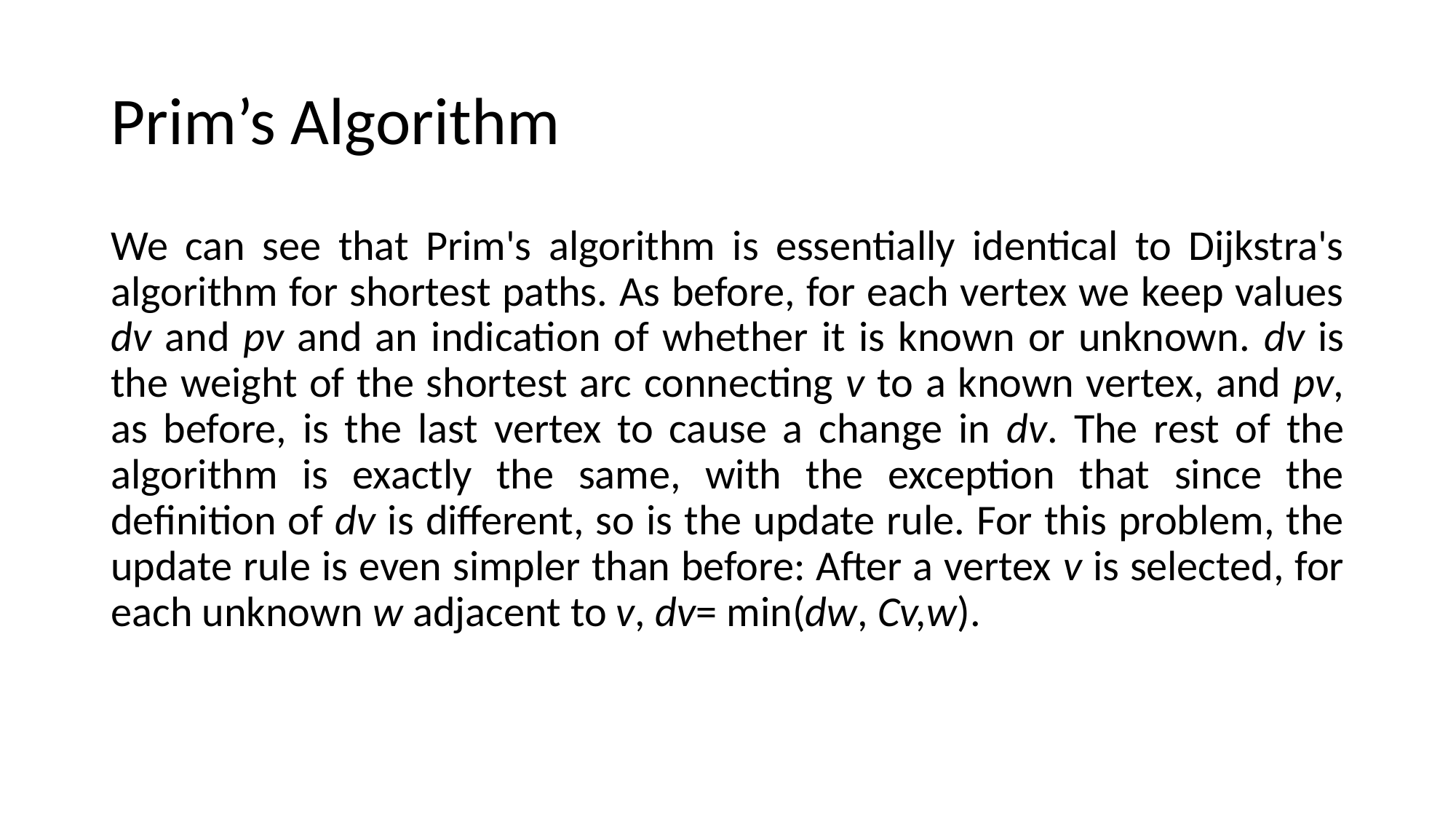

# Prim’s Algorithm
We can see that Prim's algorithm is essentially identical to Dijkstra's algorithm for shortest paths. As before, for each vertex we keep values dv and pv and an indication of whether it is known or unknown. dv is the weight of the shortest arc connecting v to a known vertex, and pv, as before, is the last vertex to cause a change in dv. The rest of the algorithm is exactly the same, with the exception that since the definition of dv is different, so is the update rule. For this problem, the update rule is even simpler than before: After a vertex v is selected, for each unknown w adjacent to v, dv= min(dw, Cv,w).